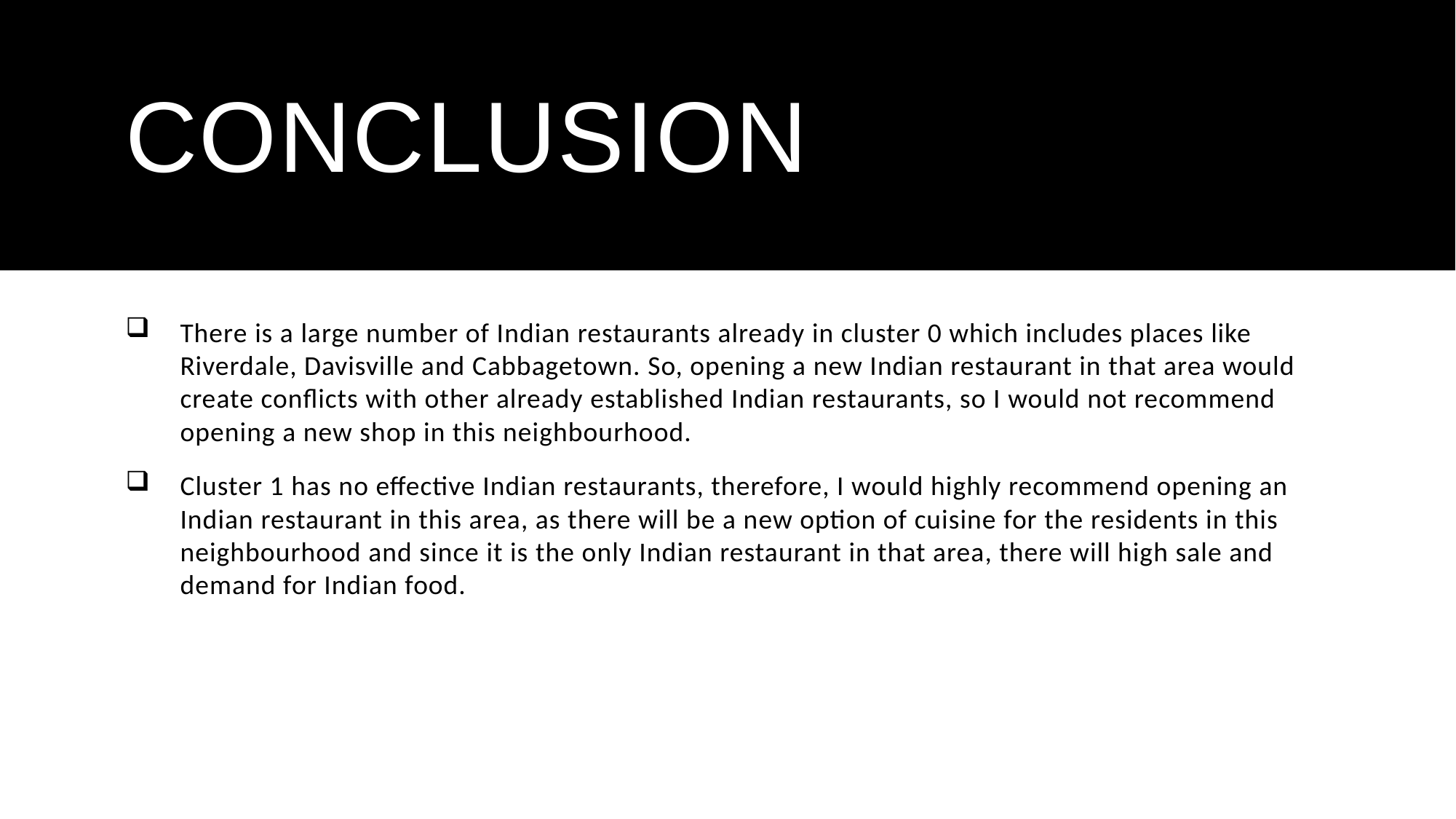

# Conclusion
There is a large number of Indian restaurants already in cluster 0 which includes places like Riverdale, Davisville and Cabbagetown. So, opening a new Indian restaurant in that area would create conflicts with other already established Indian restaurants, so I would not recommend opening a new shop in this neighbourhood.
Cluster 1 has no effective Indian restaurants, therefore, I would highly recommend opening an Indian restaurant in this area, as there will be a new option of cuisine for the residents in this neighbourhood and since it is the only Indian restaurant in that area, there will high sale and demand for Indian food.